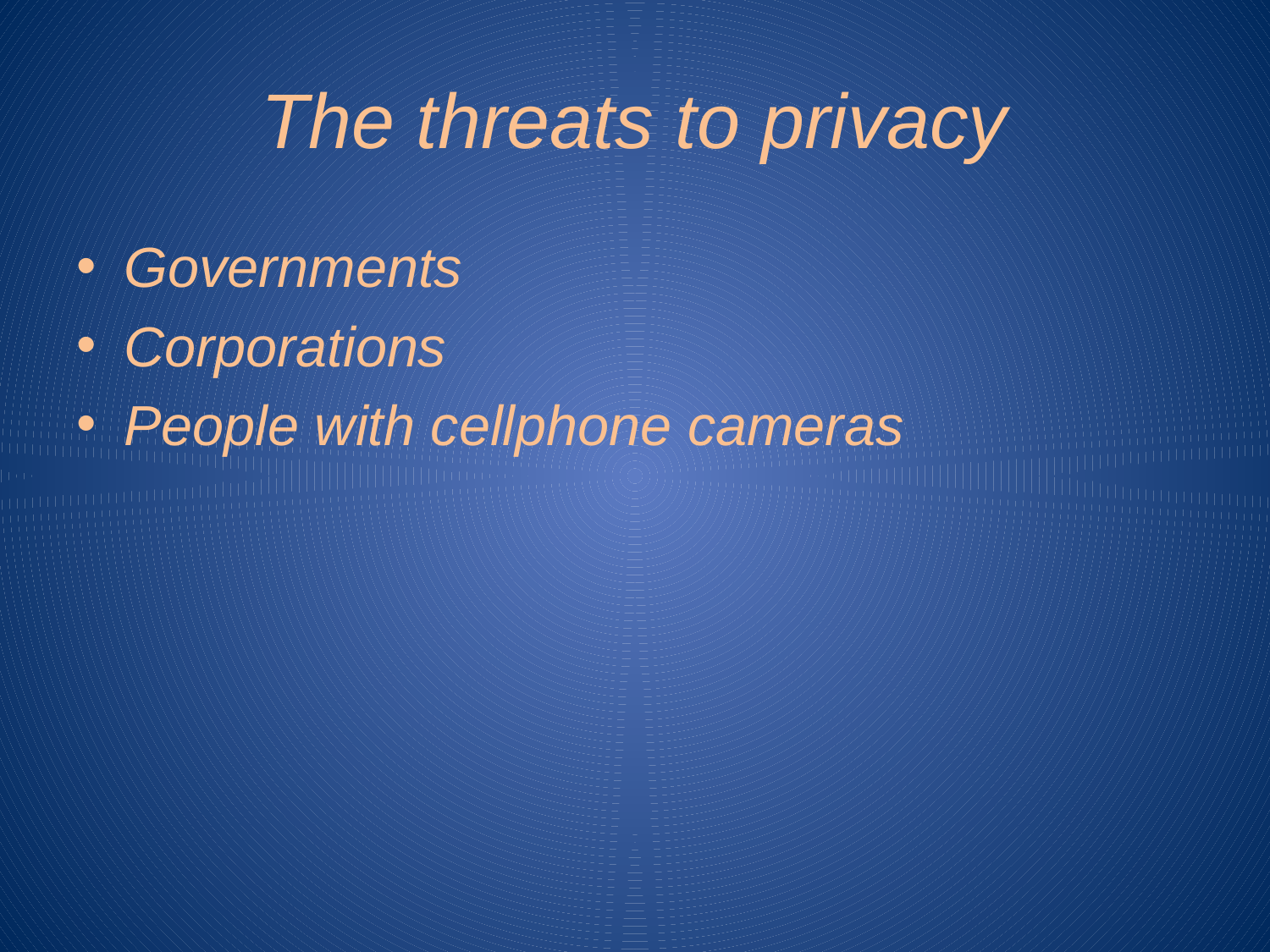

# The threats to privacy
Governments
Corporations
People with cellphone cameras